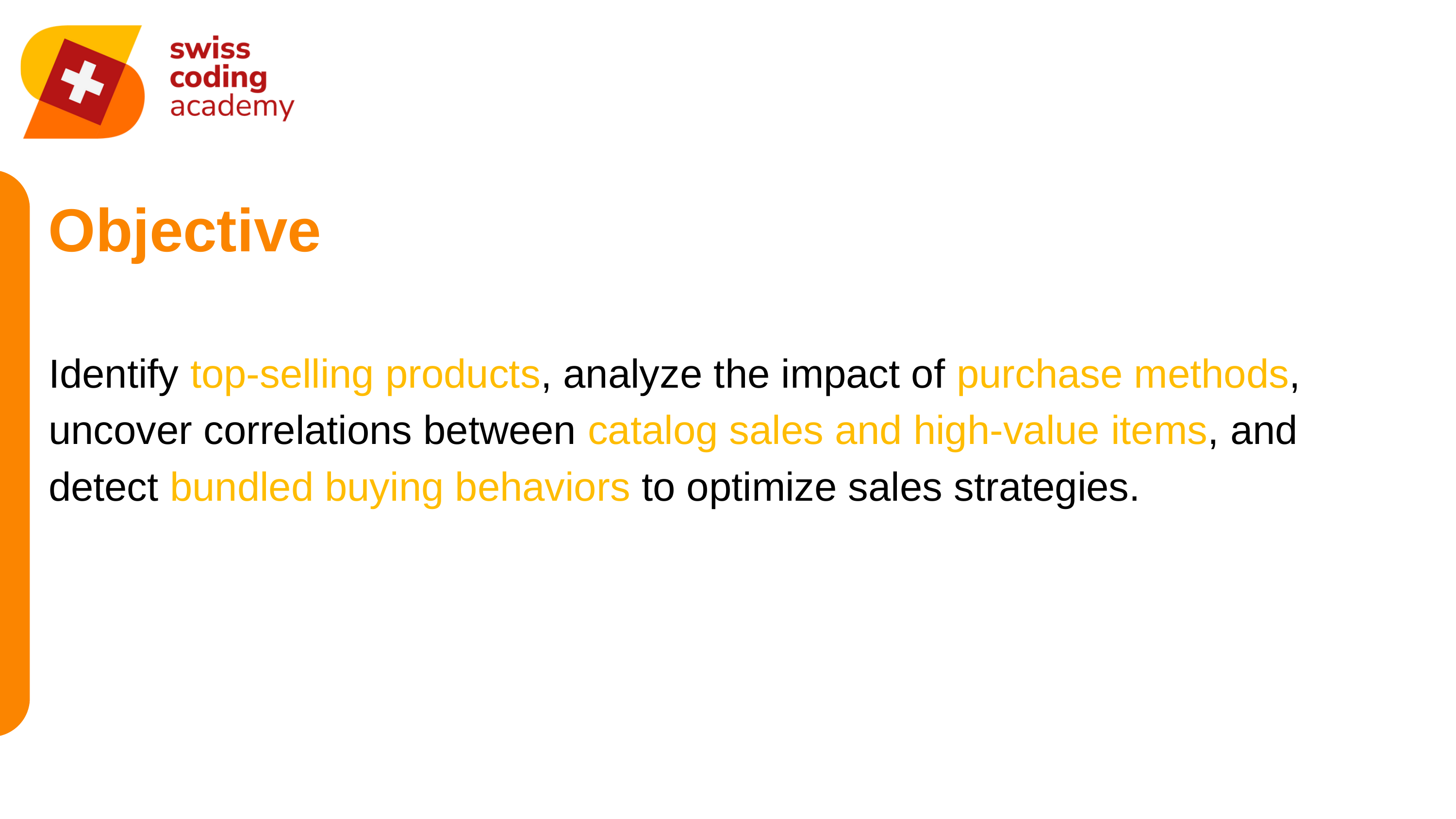

Objective
Identify top-selling products, analyze the impact of purchase methods, uncover correlations between catalog sales and high-value items, and detect bundled buying behaviors to optimize sales strategies.